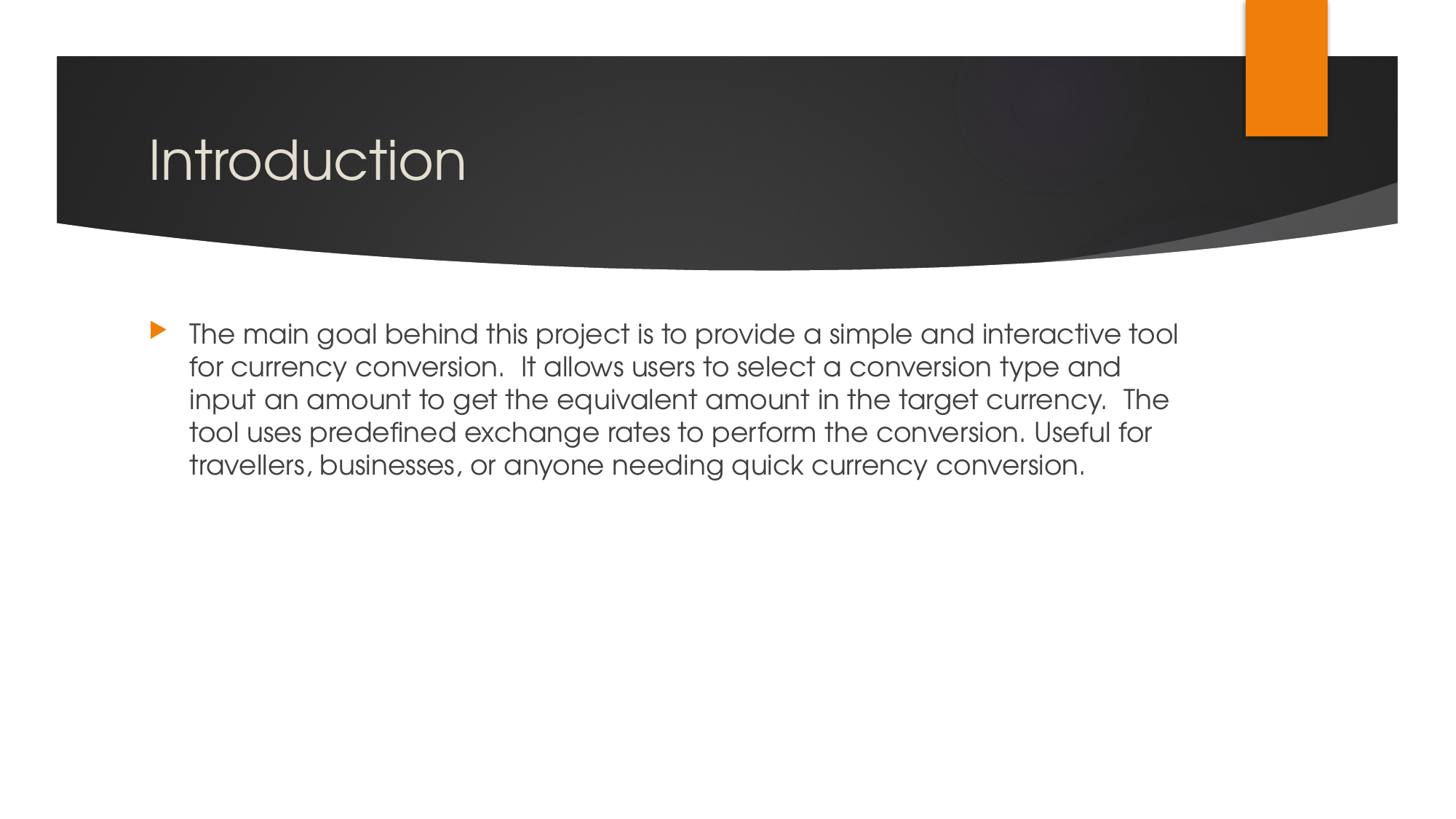

# Introduction
The main goal behind this project is to provide a simple and interactive tool for currency conversion.  It allows users to select a conversion type and input an amount to get the equivalent amount in the target currency.  The tool uses predefined exchange rates to perform the conversion. Useful for travellers, businesses, or anyone needing quick currency conversion.